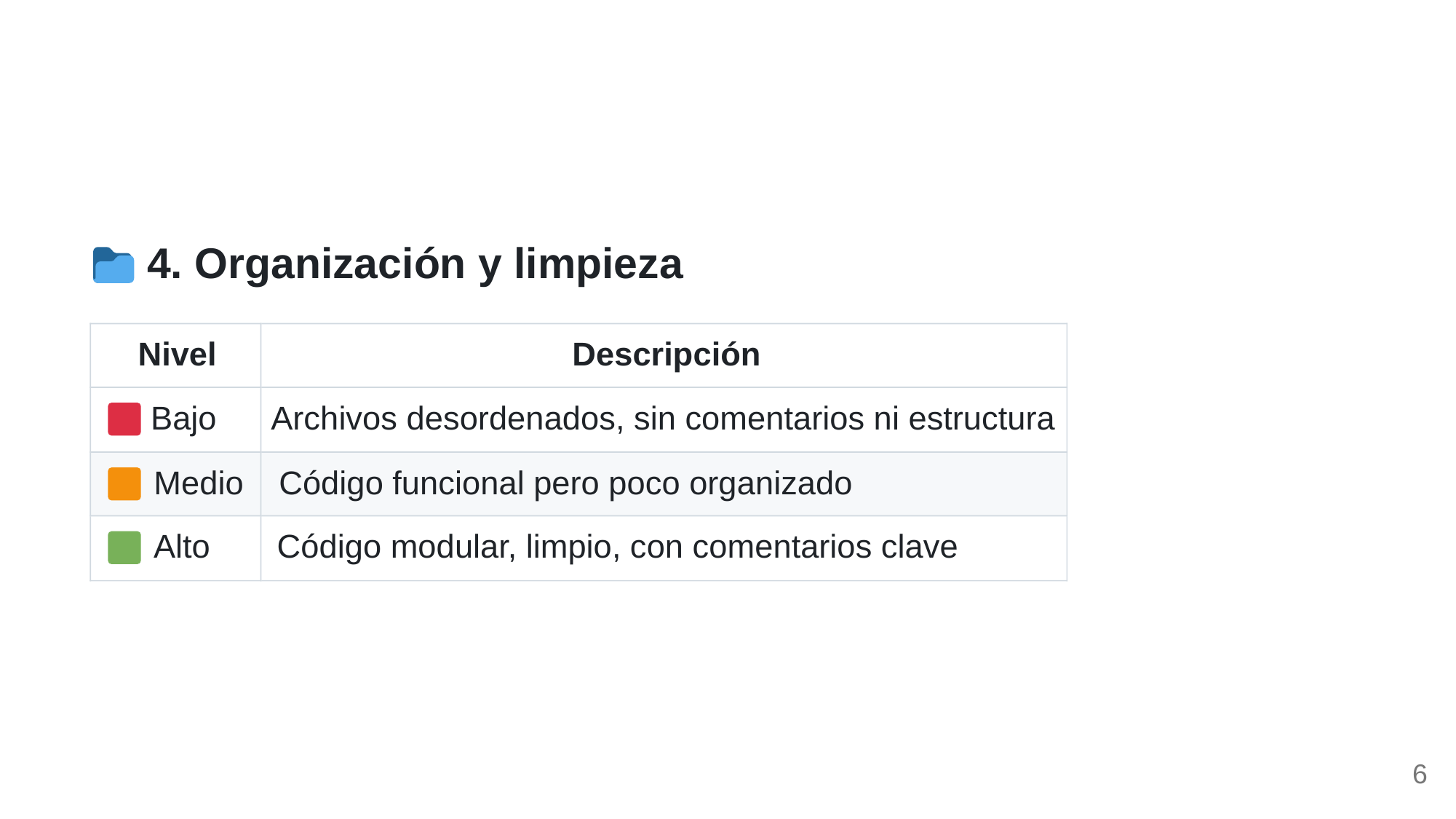

4. Organización y limpieza

Nivel
Descripción

 Bajo
Archivos desordenados, sin comentarios ni estructura

 Medio
Código funcional pero poco organizado

 Alto
Código modular, limpio, con comentarios clave

6